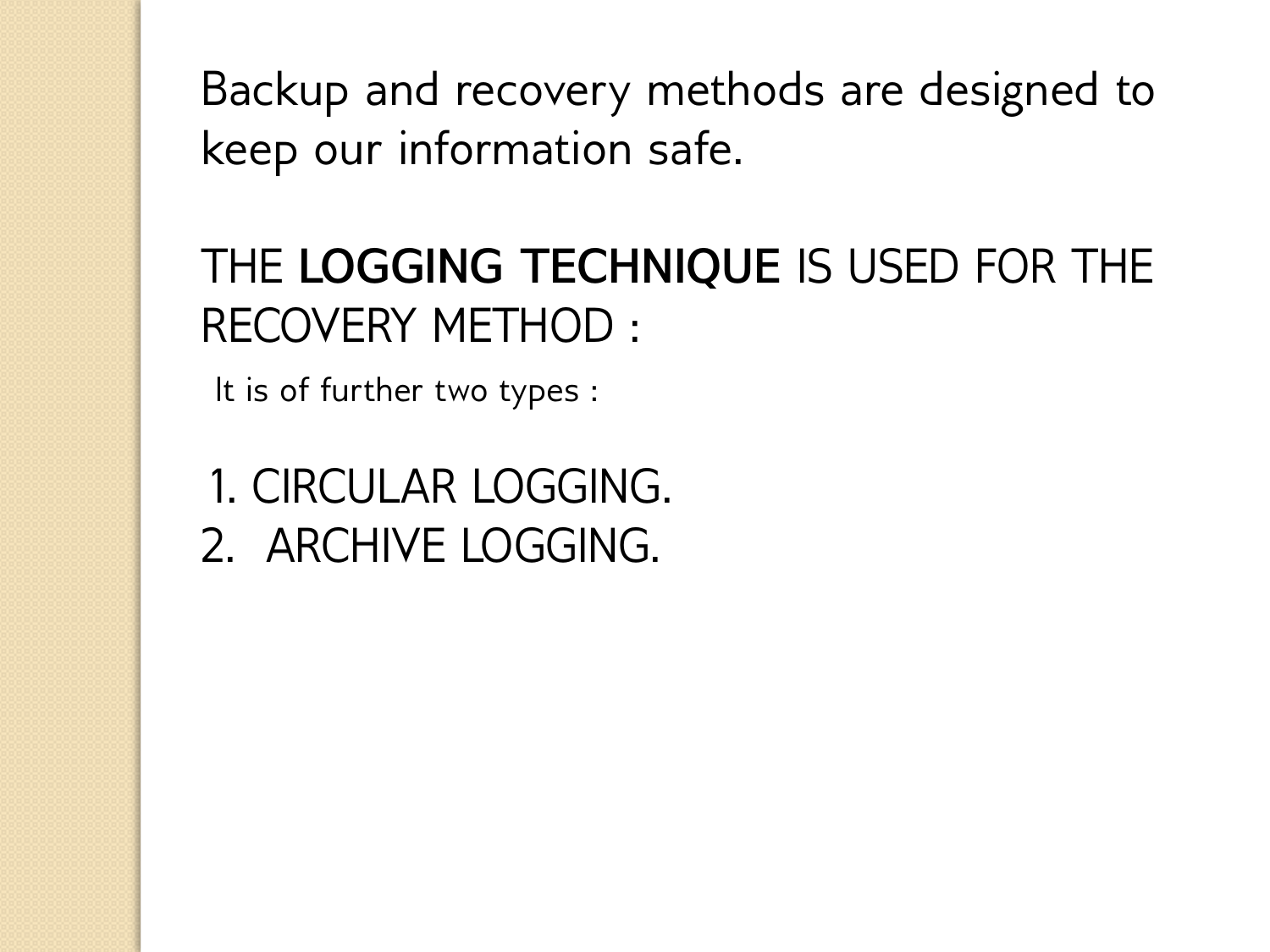

Backup and recovery methods are designed to keep our information safe.

THE LOGGING TECHNIQUE IS USED FOR THE RECOVERY METHOD :
 It is of further two types :

 1. CIRCULAR LOGGING.
2.  ARCHIVE LOGGING.